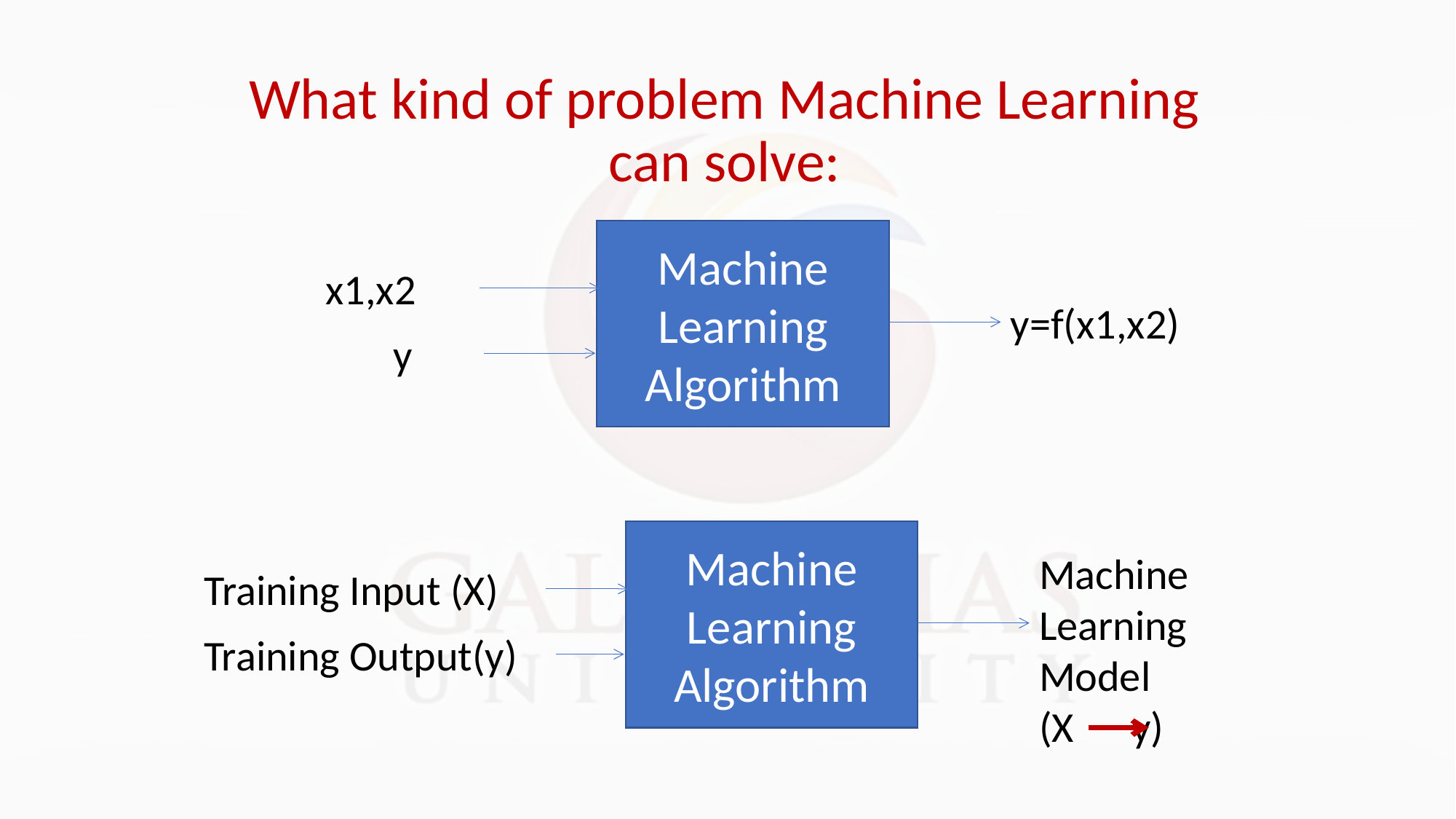

# What kind of problem Machine Learning can solve:
Machine Learning Algorithm
x1,x2
y=f(x1,x2)
y
Machine Learning Algorithm
Machine Learning Model
(X      y)
Training Input (X)
Training Output(y)